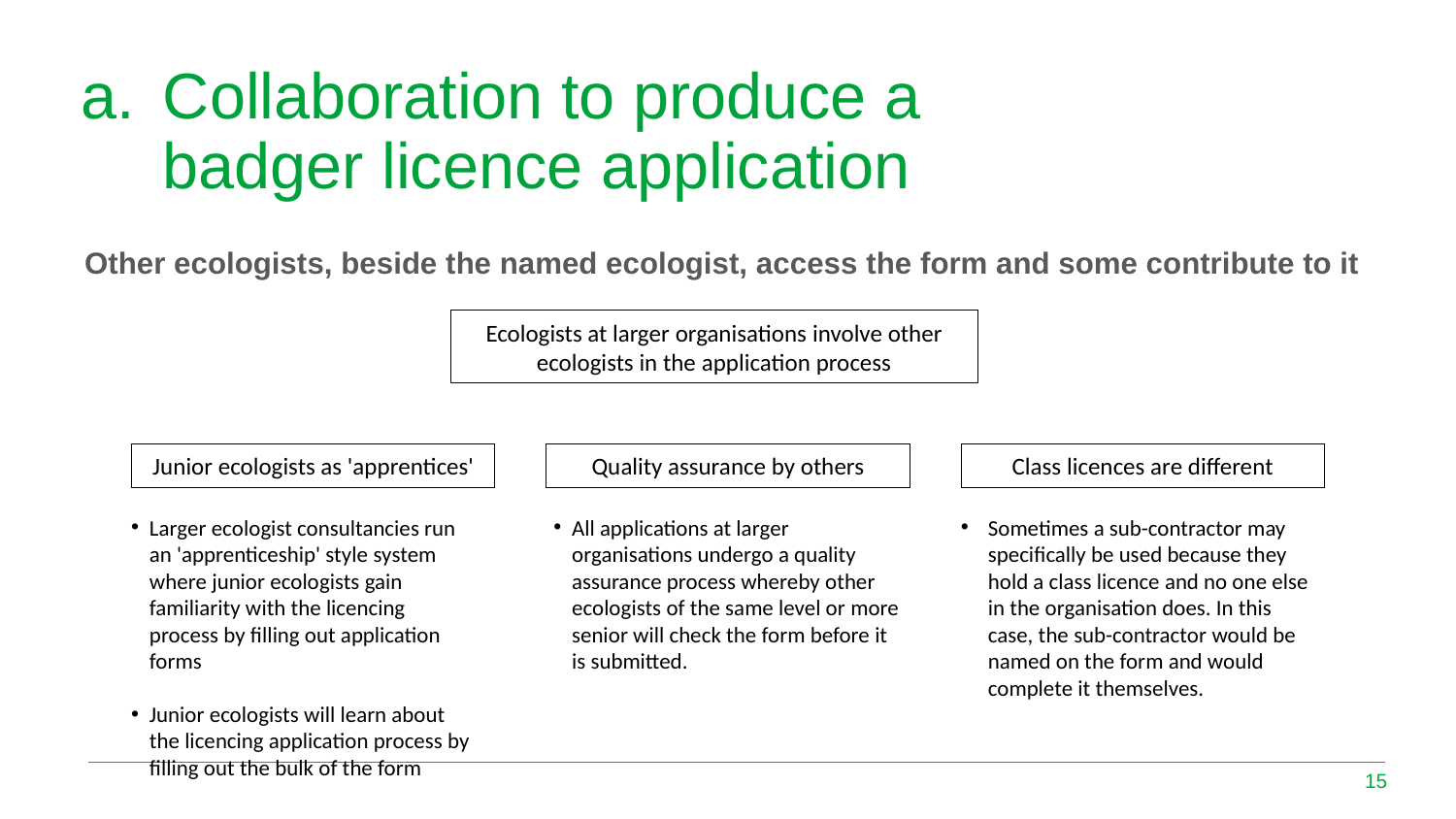

# Collaboration to produce a badger licence application

Other ecologists, beside the named ecologist, access the form and some contribute to it

Ecologists at larger organisations involve other ecologists in the application process
Junior ecologists as 'apprentices'
Quality assurance by others
Class licences are different
Larger ecologist consultancies run an 'apprenticeship' style system where junior ecologists gain familiarity with the licencing process by filling out application forms

Junior ecologists will learn about the licencing application process by filling out the bulk of the form

All applications at larger organisations undergo a quality assurance process whereby other ecologists of the same level or more senior will check the form before it is submitted.

Sometimes a sub-contractor may specifically be used because they hold a class licence and no one else in the organisation does. In this case, the sub-contractor would be named on the form and would complete it themselves.
15